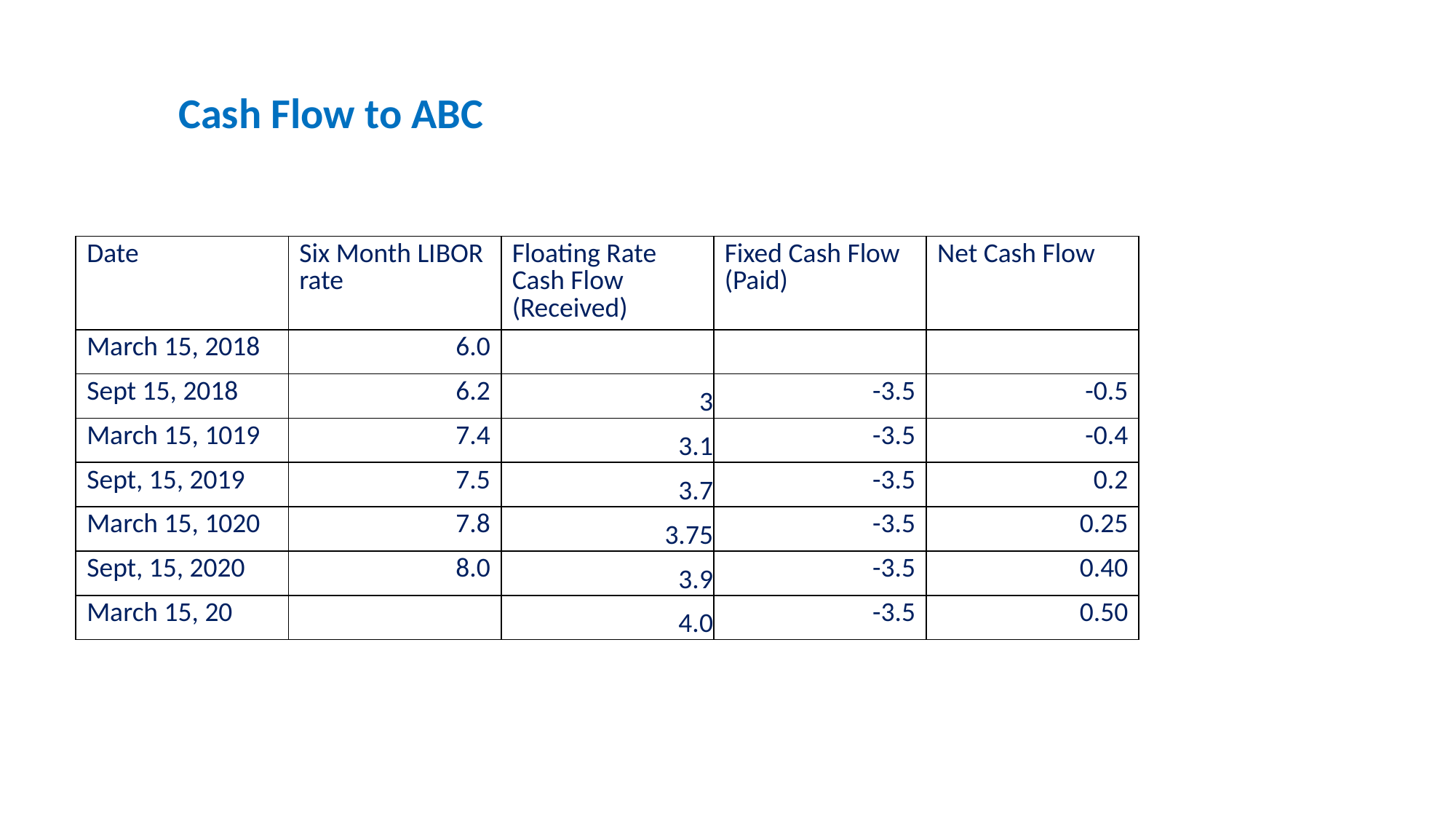

# Cash Flow to ABC
| Date | Six Month LIBOR rate | Floating Rate Cash Flow (Received) | Fixed Cash Flow (Paid) | Net Cash Flow |
| --- | --- | --- | --- | --- |
| March 15, 2018 | 6.0 |  |  |  |
| Sept 15, 2018 | 6.2 | 3 | -3.5 | -0.5 |
| March 15, 1019 | 7.4 | 3.1 | -3.5 | -0.4 |
| Sept, 15, 2019 | 7.5 | 3.7 | -3.5 | 0.2 |
| March 15, 1020 | 7.8 | 3.75 | -3.5 | 0.25 |
| Sept, 15, 2020 | 8.0 | 3.9 | -3.5 | 0.40 |
| March 15, 20 |  | 4.0 | -3.5 | 0.50 |